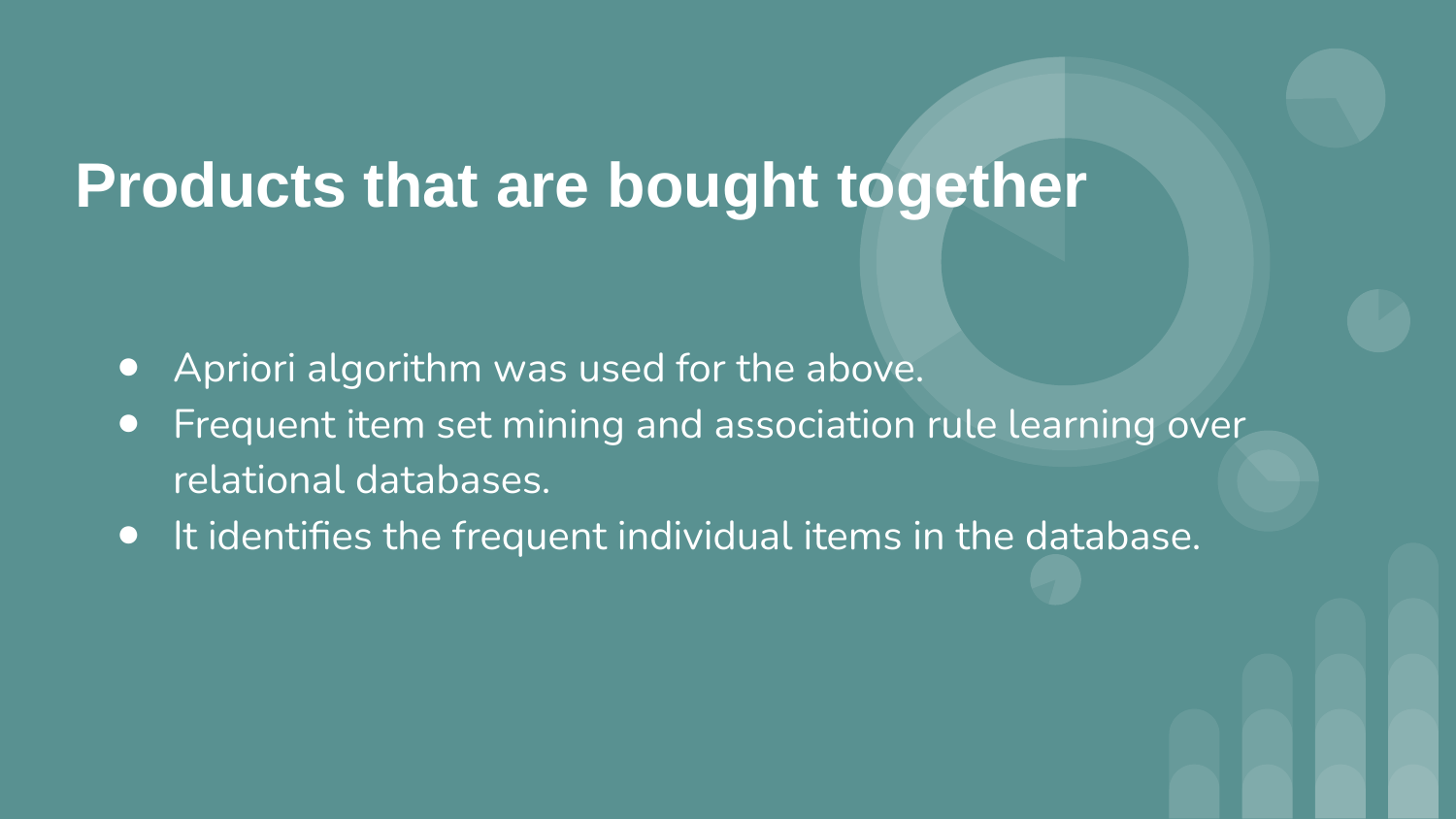

# Products that are bought together
Apriori algorithm was used for the above.
Frequent item set mining and association rule learning over relational databases.
It identifies the frequent individual items in the database.